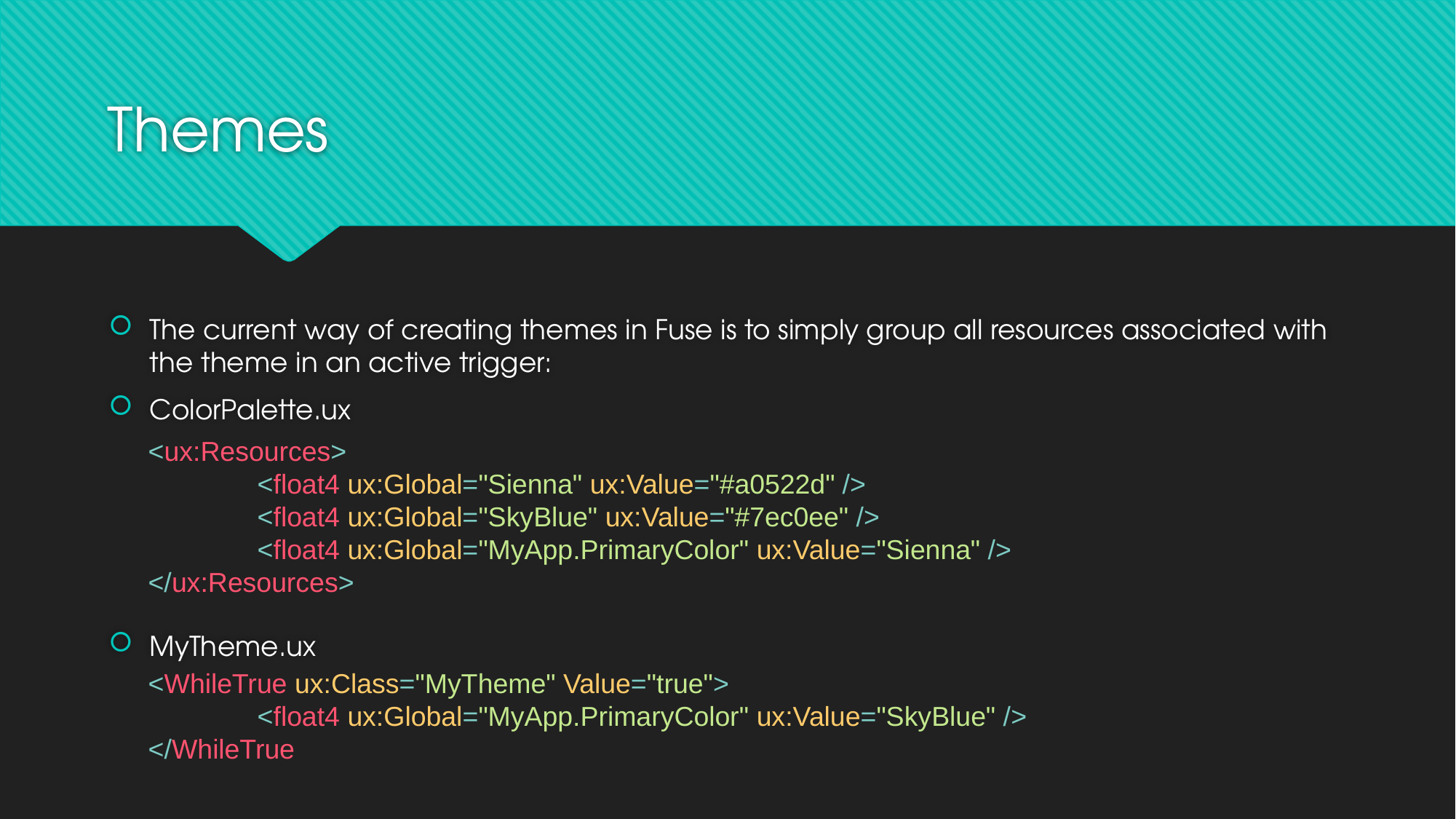

# Themes

The current way of creating themes in Fuse is to simply group all resources associated with the theme in an active trigger:
ColorPalette.ux

MyTheme.ux

<ux:Resources>
	<float4 ux:Global="Sienna" ux:Value="#a0522d" />
	<float4 ux:Global="SkyBlue" ux:Value="#7ec0ee" />
	<float4 ux:Global="MyApp.PrimaryColor" ux:Value="Sienna" />
</ux:Resources>
<WhileTrue ux:Class="MyTheme" Value="true">
	<float4 ux:Global="MyApp.PrimaryColor" ux:Value="SkyBlue" />
</WhileTrue